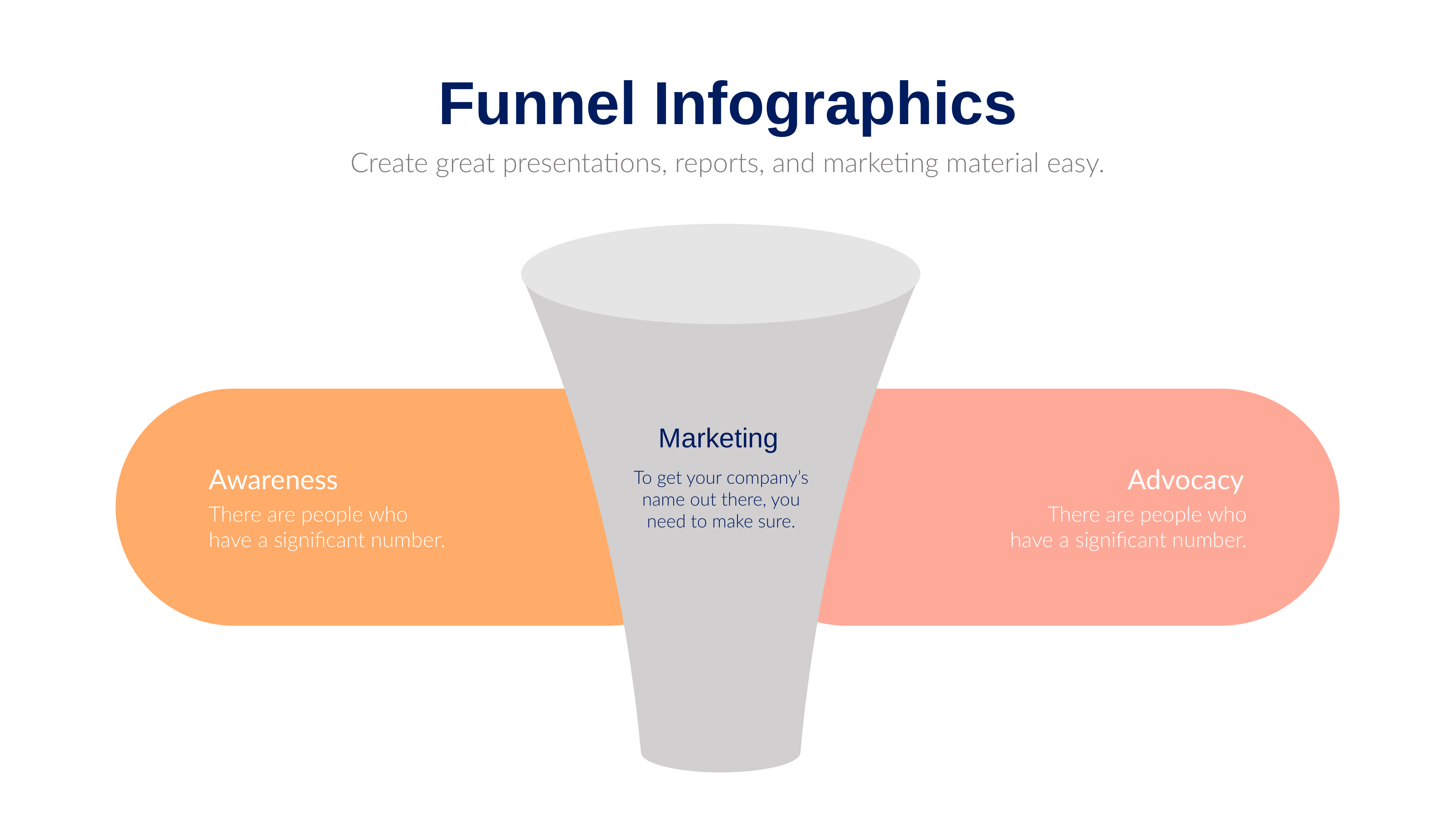

Funnel Infographics
Create great presentations, reports, and marketing material easy.

Marketing
Awareness
Advocacy
To get your company’s name out there, you need to make sure.
There are people who have a significant number.
There are people who have a significant number.